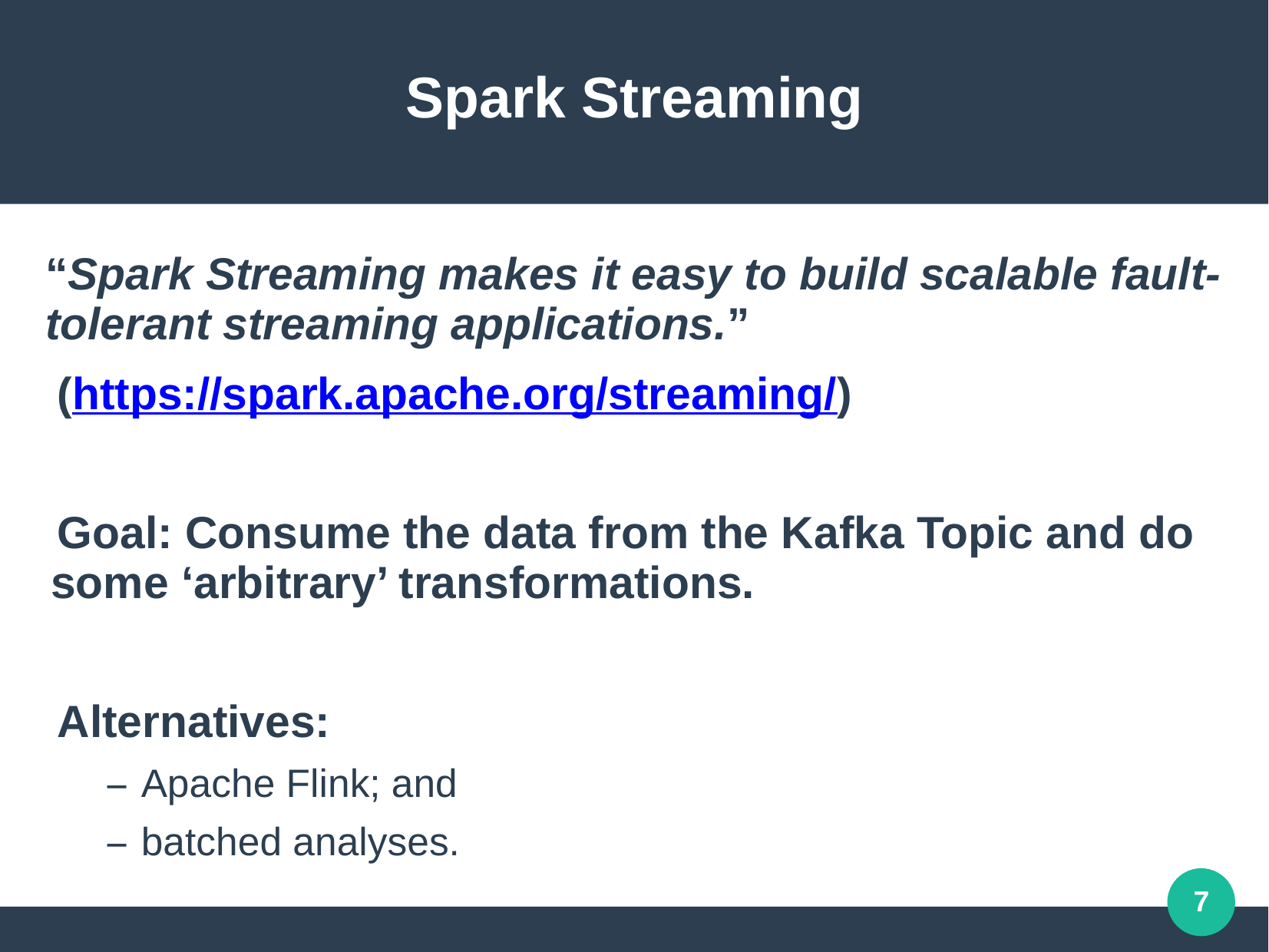

Spark Streaming
“Spark Streaming makes it easy to build scalable fault-tolerant streaming applications.”
(https://spark.apache.org/streaming/)

Goal: Consume the data from the Kafka Topic and do some ‘arbitrary’ transformations.

Alternatives:
Apache Flink; and
batched analyses.
7